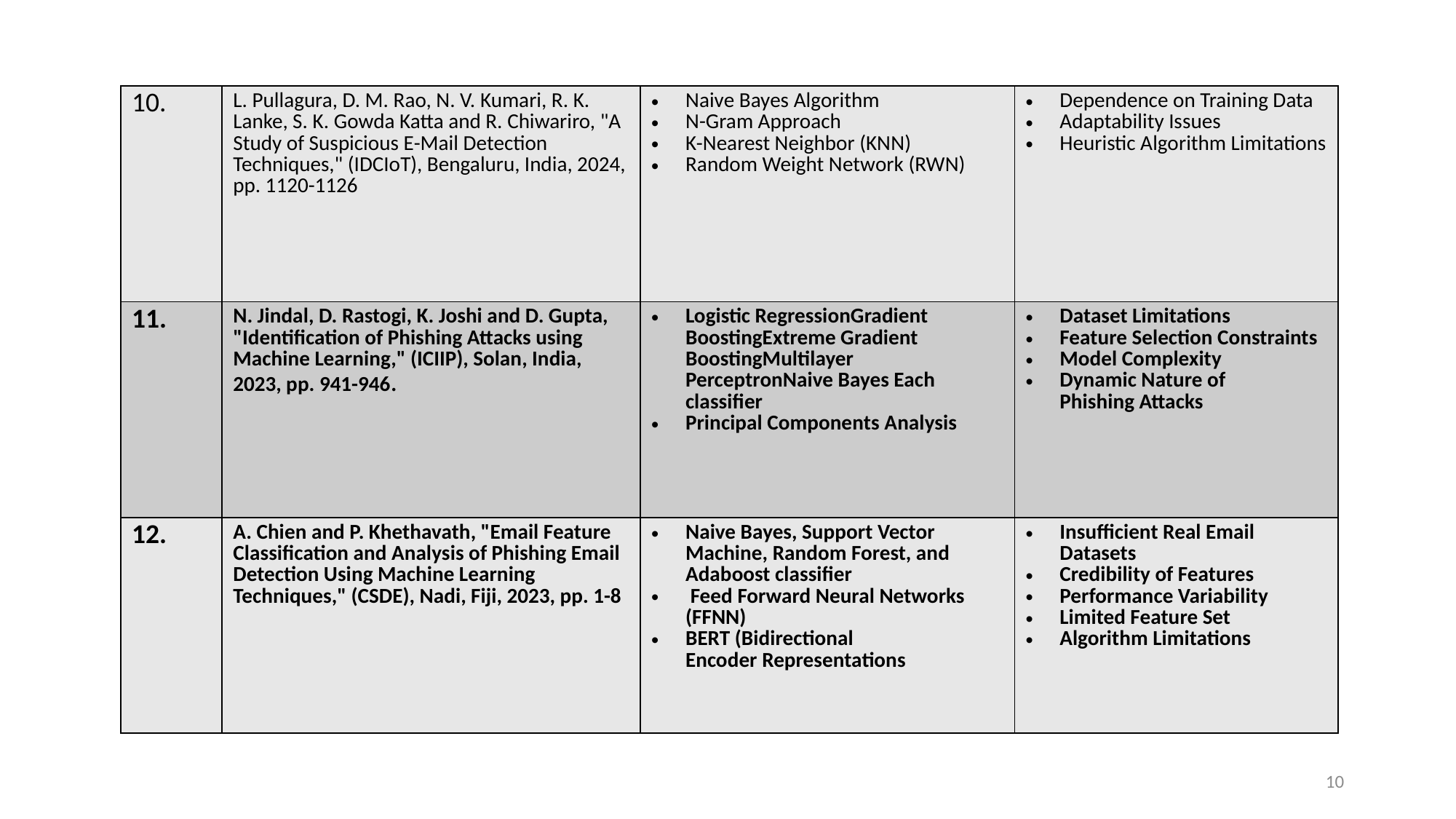

| 10. | L. Pullagura, D. M. Rao, N. V. Kumari, R. K. Lanke, S. K. Gowda Katta and R. Chiwariro, "A Study of Suspicious E-Mail Detection Techniques," (IDCIoT), Bengaluru, India, 2024, pp. 1120-1126 | Naive Bayes Algorithm N-Gram Approach K-Nearest Neighbor (KNN) Random Weight Network (RWN) | Dependence on Training Data Adaptability Issues Heuristic Algorithm Limitations |
| --- | --- | --- | --- |
| 11. | N. Jindal, D. Rastogi, K. Joshi and D. Gupta, "Identification of Phishing Attacks using Machine Learning," (ICIIP), Solan, India, 2023, pp. 941-946. | Logistic RegressionGradient BoostingExtreme Gradient BoostingMultilayer PerceptronNaive Bayes Each classifier Principal Components Analysis | Dataset Limitations Feature Selection Constraints Model Complexity Dynamic Nature of Phishing Attacks |
| 12. | A. Chien and P. Khethavath, "Email Feature Classification and Analysis of Phishing Email Detection Using Machine Learning Techniques," (CSDE), Nadi, Fiji, 2023, pp. 1-8 | Naive Bayes, Support Vector Machine, Random Forest, and Adaboost classifier Feed Forward Neural Networks (FFNN) BERT (Bidirectional Encoder Representations | Insufficient Real Email Datasets Credibility of Features Performance Variability Limited Feature Set Algorithm Limitations |
10